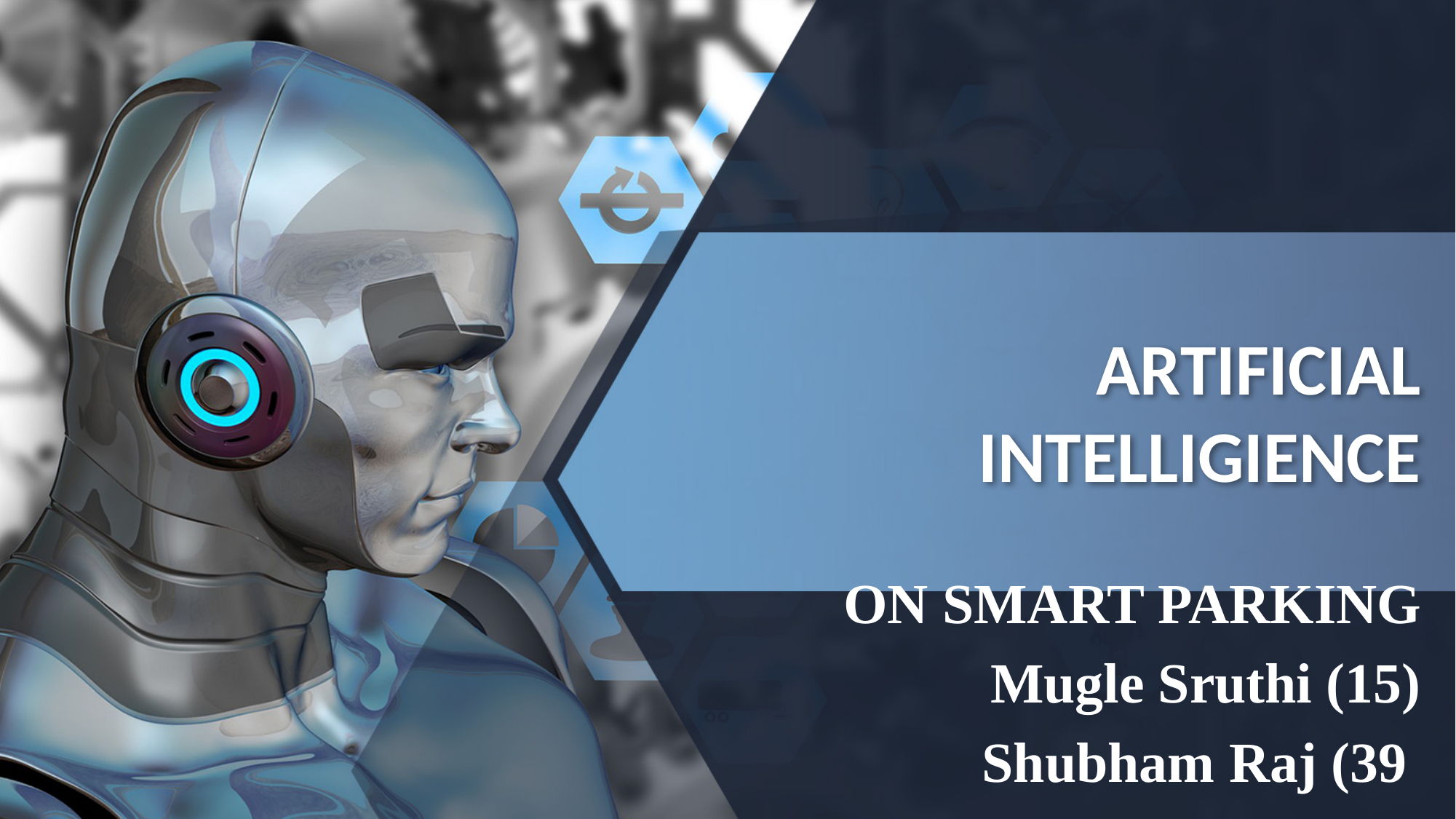

# ARTIFICIAL INTELLIGIENCE
ON SMART PARKING
Mugle Sruthi (15)
Shubham Raj (39